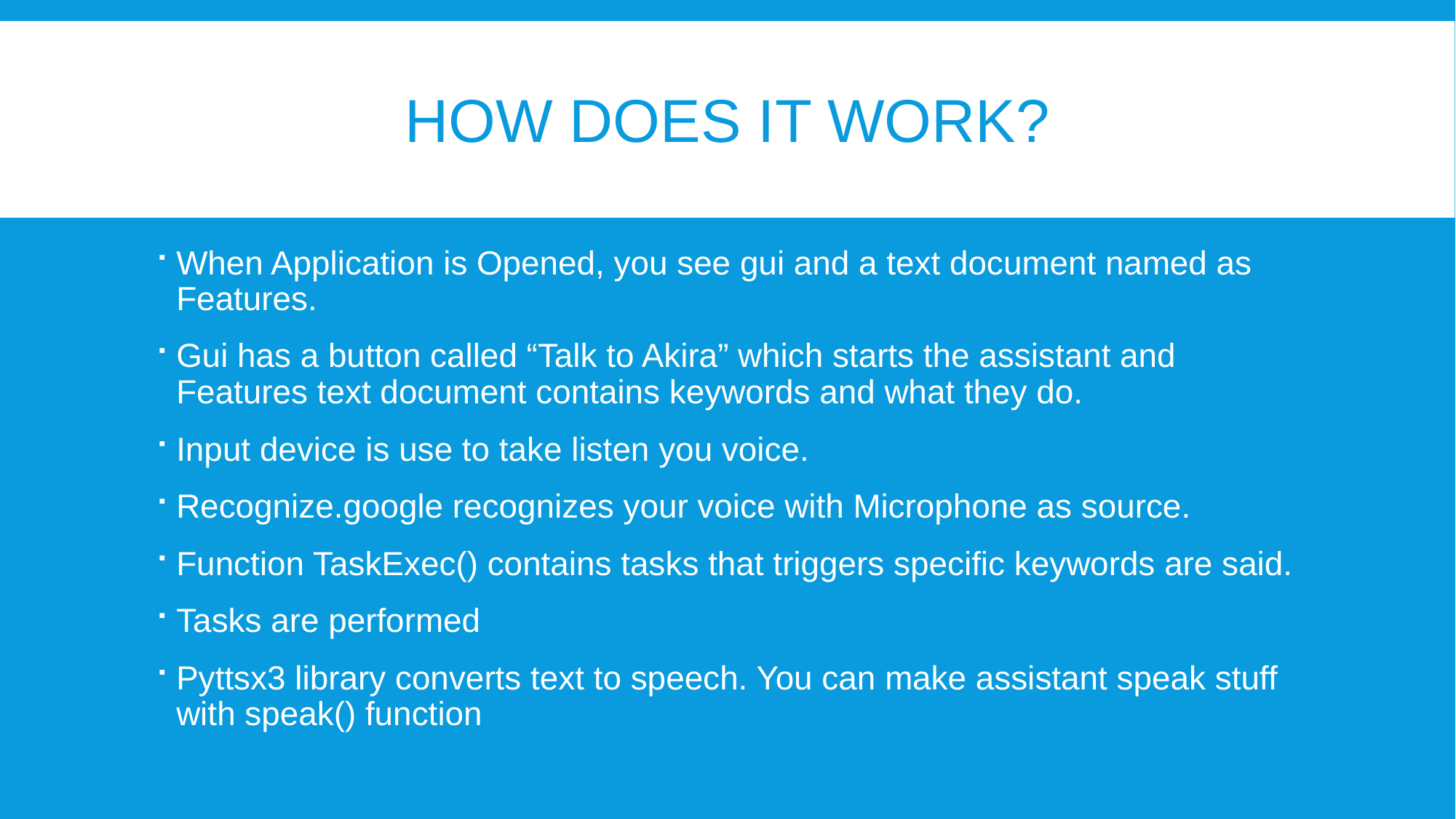

# How does it work?
When Application is Opened, you see gui and a text document named as Features.
Gui has a button called “Talk to Akira” which starts the assistant and Features text document contains keywords and what they do.
Input device is use to take listen you voice.
Recognize.google recognizes your voice with Microphone as source.
Function TaskExec() contains tasks that triggers specific keywords are said.
Tasks are performed
Pyttsx3 library converts text to speech. You can make assistant speak stuff with speak() function